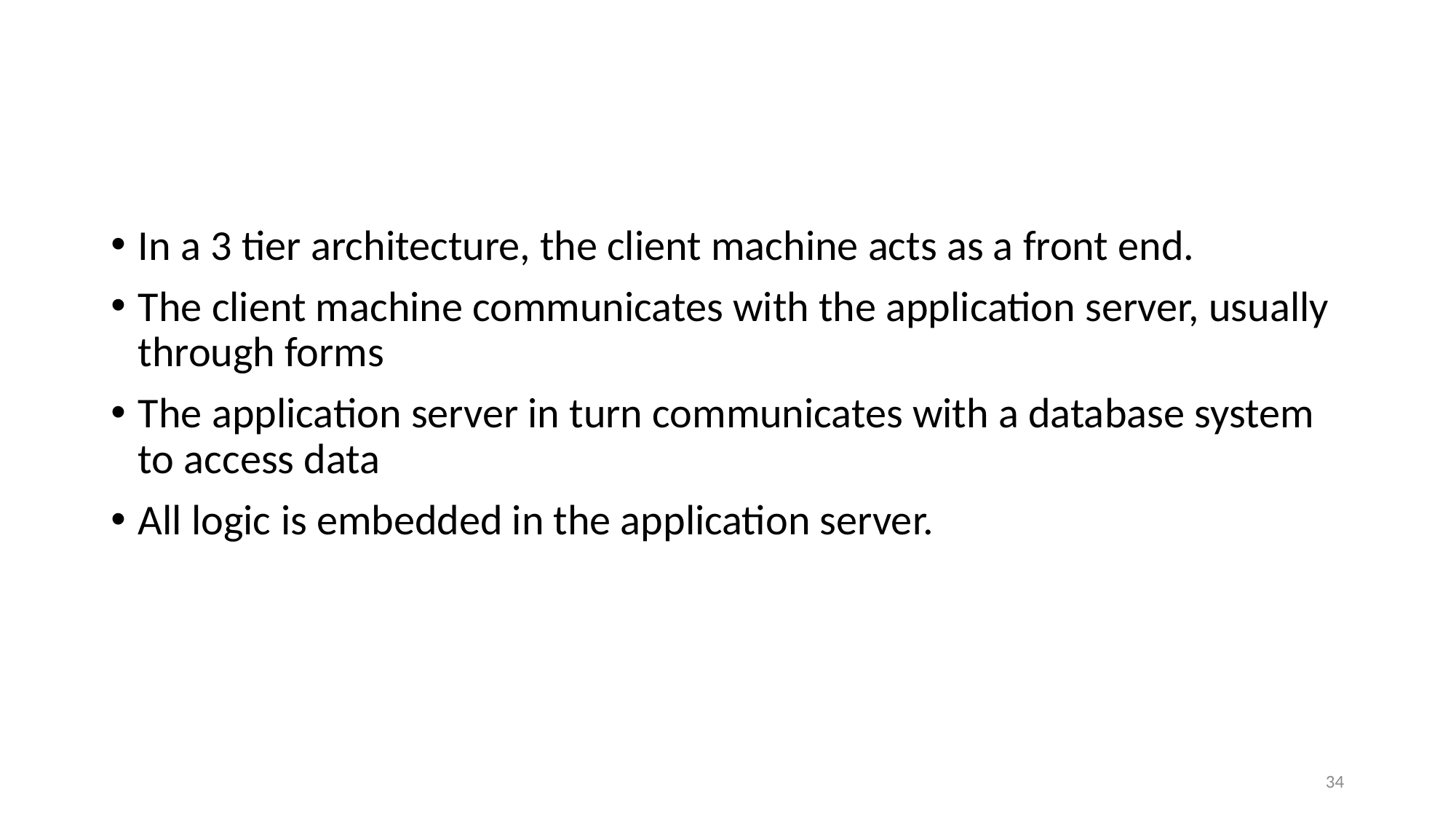

#
In a 3 tier architecture, the client machine acts as a front end.
The client machine communicates with the application server, usually through forms
The application server in turn communicates with a database system to access data
All logic is embedded in the application server.

34